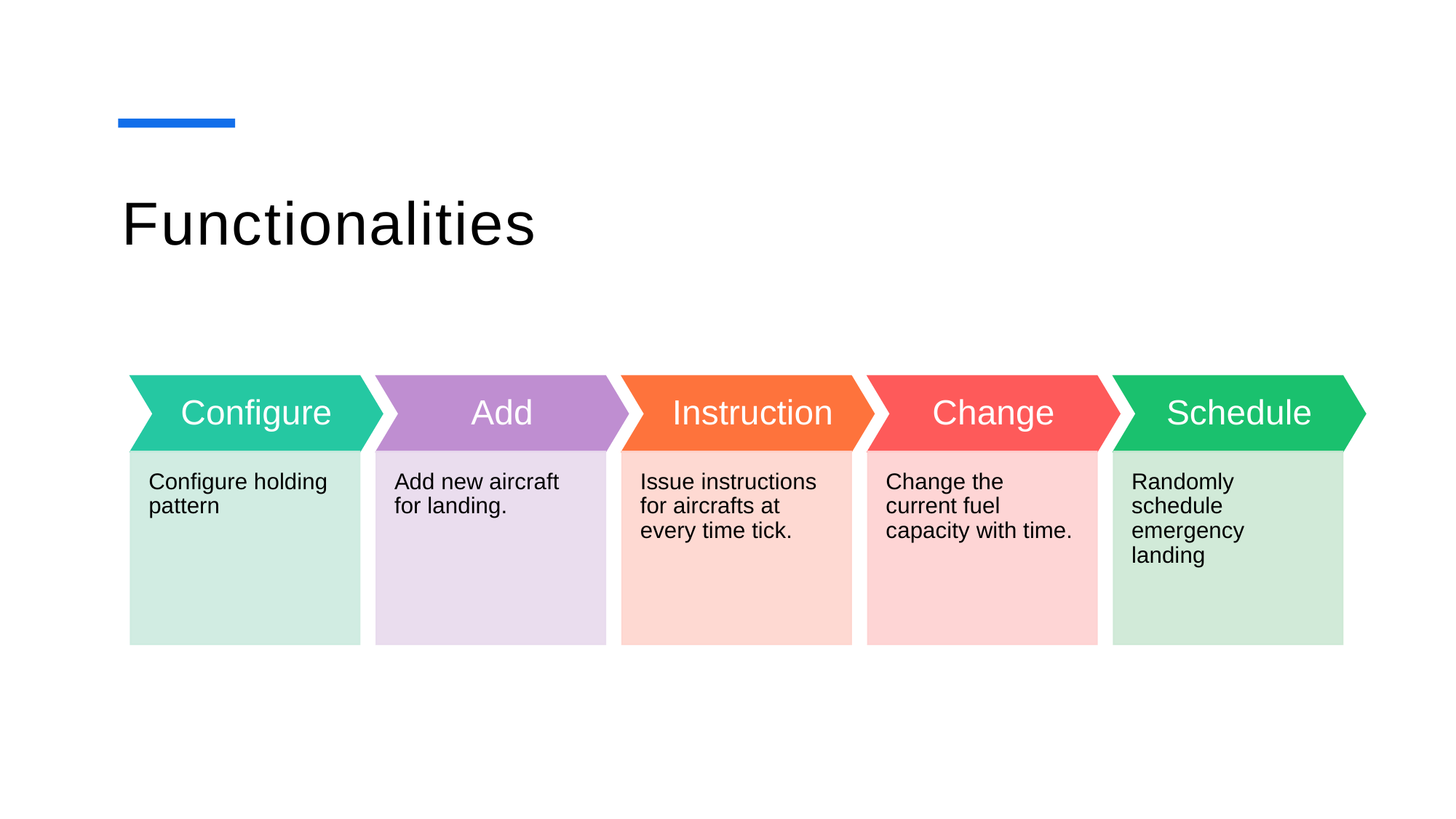

Functionalities
Configure
Configure holding pattern
Add
Add new aircraft for landing.
 Instruction
Issue instructions for aircrafts at every time tick.
Change
Change the current fuel capacity with time.
Schedule
Randomly schedule emergency landing